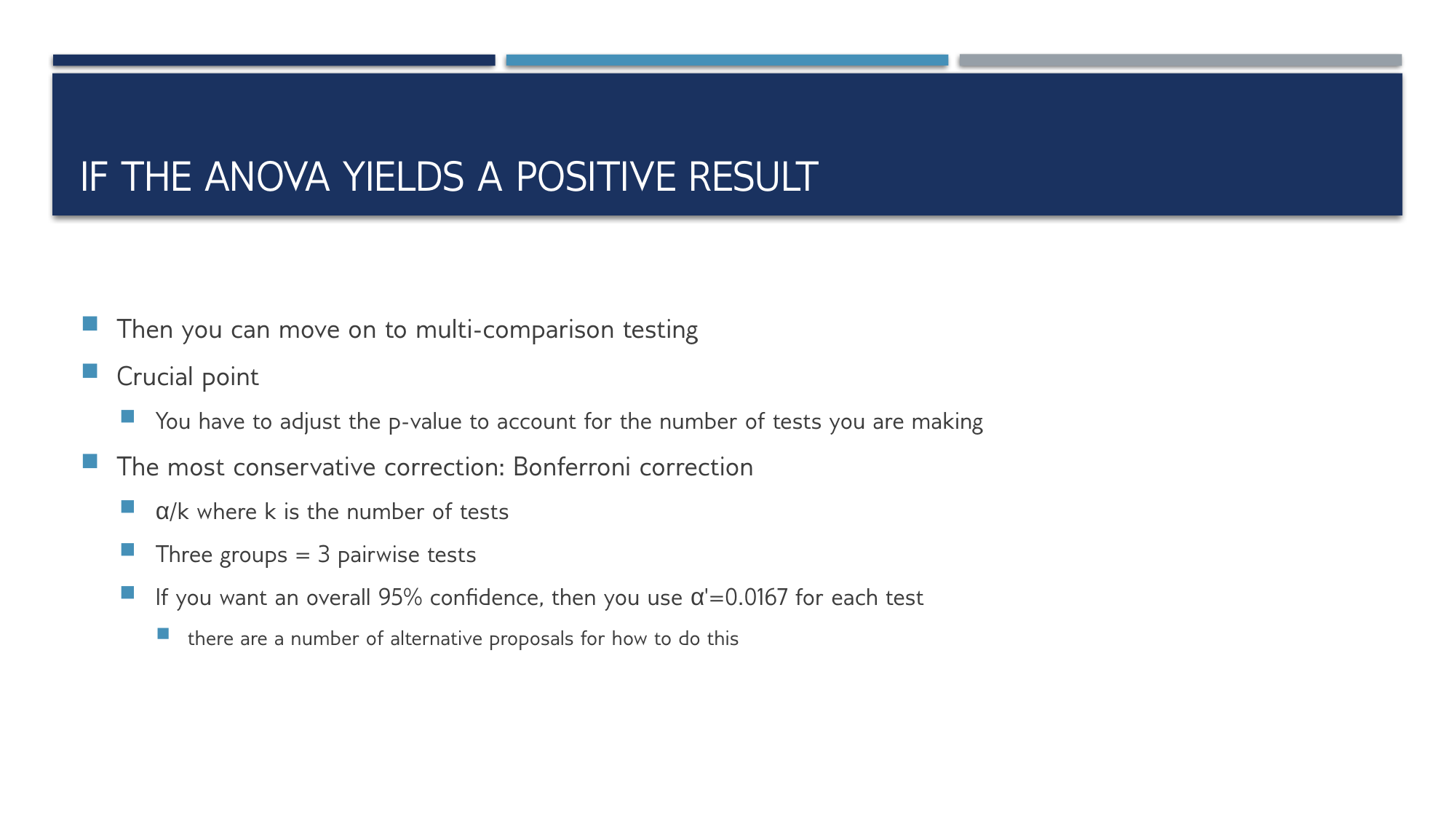

# If the ANOVA yields a positive result
Then you can move on to multi-comparison testing
Crucial point
You have to adjust the p-value to account for the number of tests you are making
The most conservative correction: Bonferroni correction
α/k where k is the number of tests
Three groups = 3 pairwise tests
If you want an overall 95% confidence, then you use α'=0.0167 for each test
there are a number of alternative proposals for how to do this